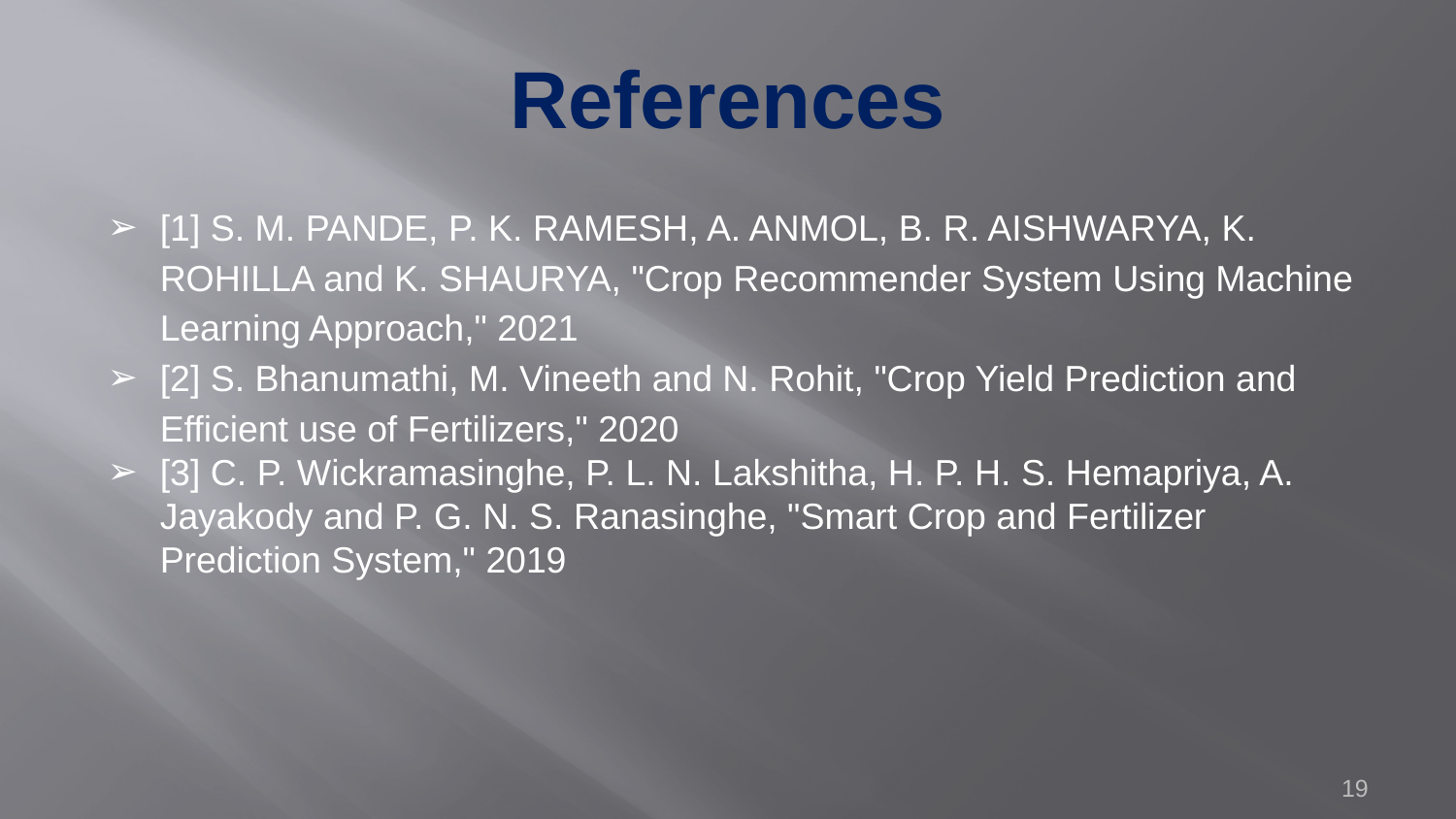

# References
[1] S. M. PANDE, P. K. RAMESH, A. ANMOL, B. R. AISHWARYA, K. ROHILLA and K. SHAURYA, "Crop Recommender System Using Machine Learning Approach," 2021
[2] S. Bhanumathi, M. Vineeth and N. Rohit, "Crop Yield Prediction and Efficient use of Fertilizers," 2020
[3] C. P. Wickramasinghe, P. L. N. Lakshitha, H. P. H. S. Hemapriya, A. Jayakody and P. G. N. S. Ranasinghe, "Smart Crop and Fertilizer Prediction System," 2019

19